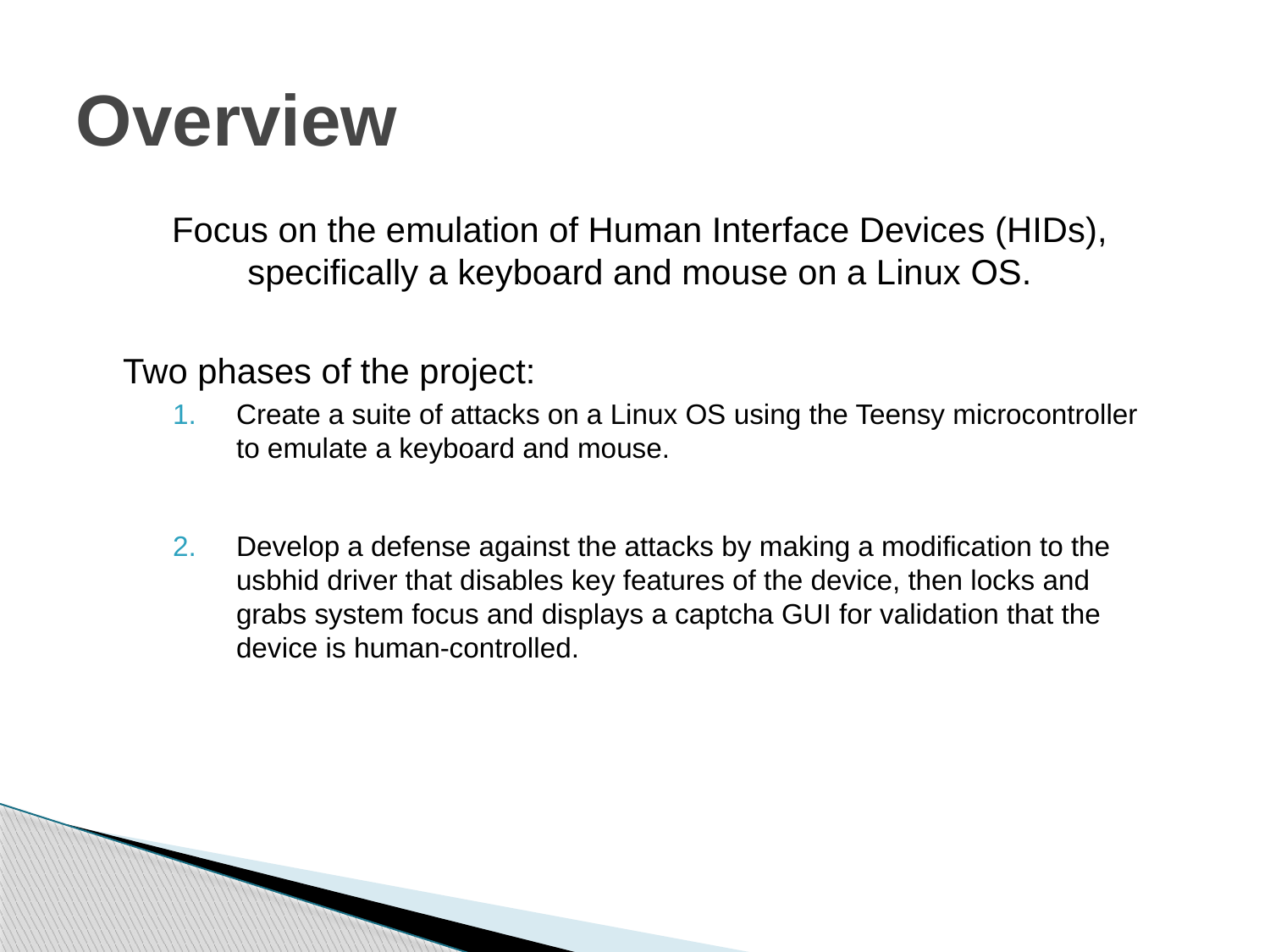

# Overview
Focus on the emulation of Human Interface Devices (HIDs), specifically a keyboard and mouse on a Linux OS.

Two phases of the project:
Create a suite of attacks on a Linux OS using the Teensy microcontroller to emulate a keyboard and mouse.

Develop a defense against the attacks by making a modification to the usbhid driver that disables key features of the device, then locks and grabs system focus and displays a captcha GUI for validation that the device is human-controlled.